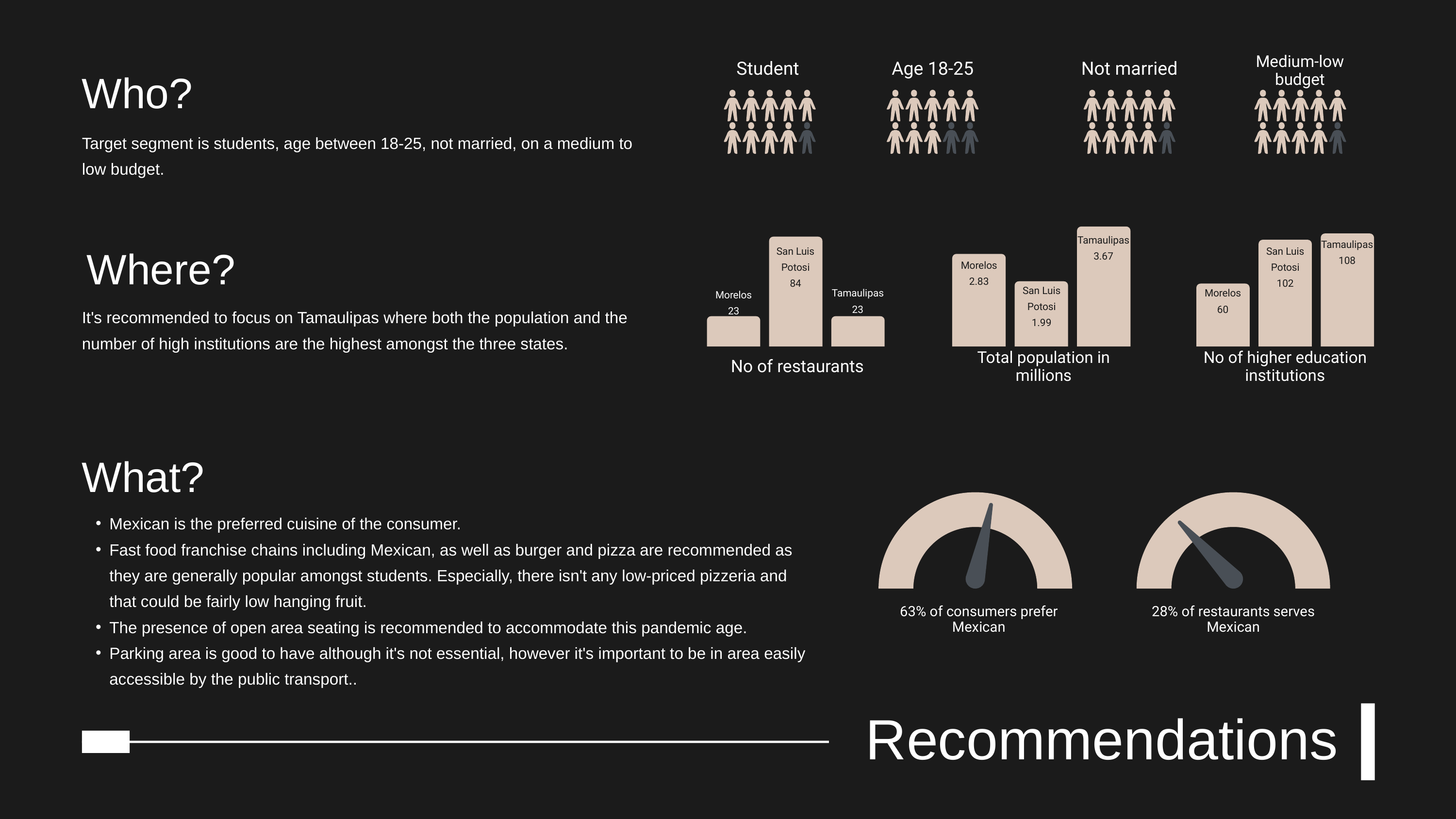

Medium-low budget
Student
Age 18-25
Not married
Who?
Target segment is students, age between 18-25, not married, on a medium to low budget.

Tamaulipas
3.67
Tamaulipas
108
Where?
It's recommended to focus on Tamaulipas where both the population and the number of high institutions are the highest amongst the three states.
San Luis Potosi
84
San Luis Potosi
102
Morelos
2.83
San Luis Potosi
1.99
Tamaulipas
23
Morelos
60
Morelos
23
Total population in millions
No of higher education institutions
No of restaurants
What?
Mexican is the preferred cuisine of the consumer.
Fast food franchise chains including Mexican, as well as burger and pizza are recommended as they are generally popular amongst students. Especially, there isn't any low-priced pizzeria and that could be fairly low hanging fruit.
The presence of open area seating is recommended to accommodate this pandemic age.
Parking area is good to have although it's not essential, however it's important to be in area easily accessible by the public transport..

63% of consumers prefer Mexican
28% of restaurants serves Mexican

Recommendations